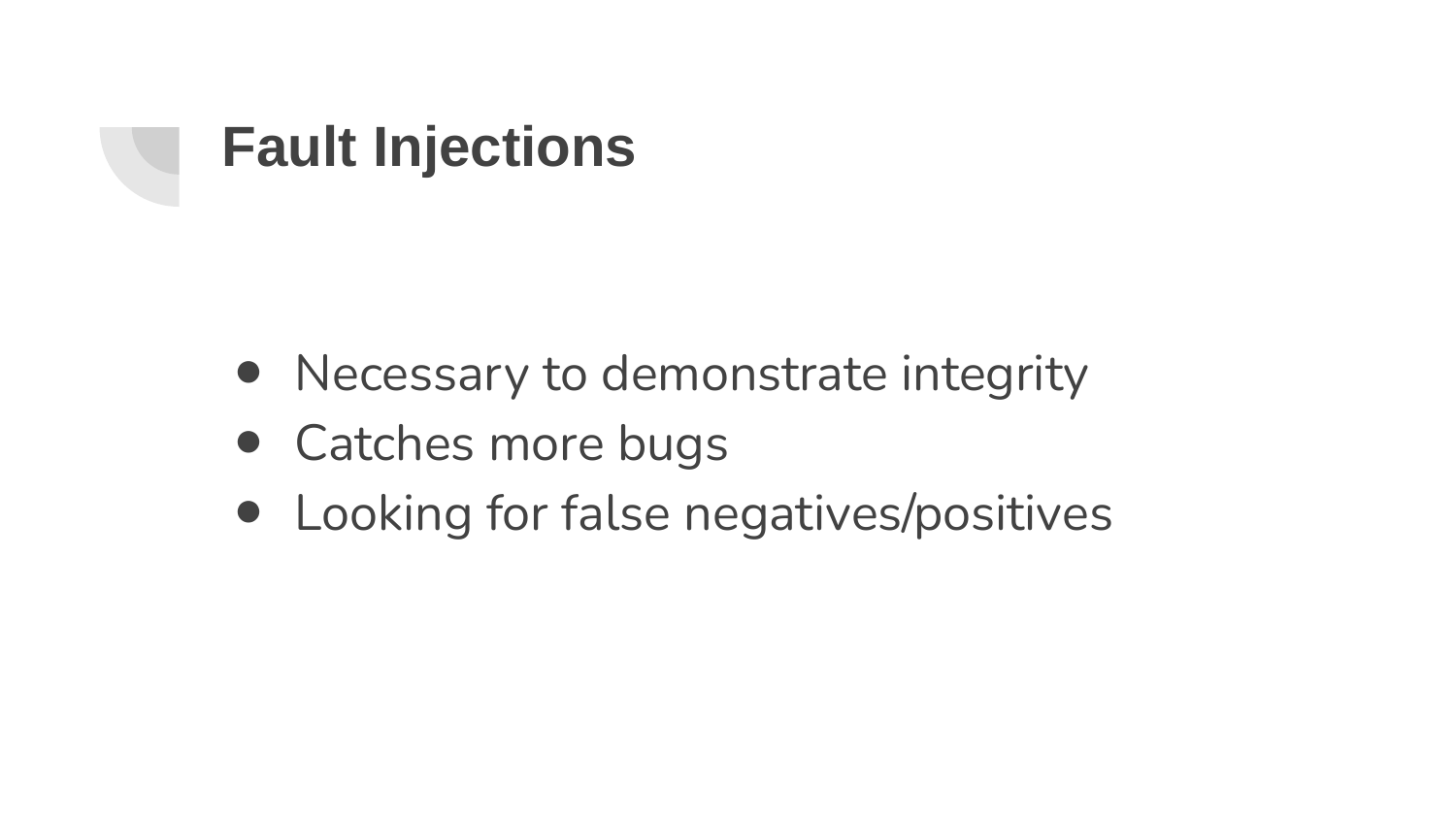

# Fault Injections
Necessary to demonstrate integrity
Catches more bugs
Looking for false negatives/positives